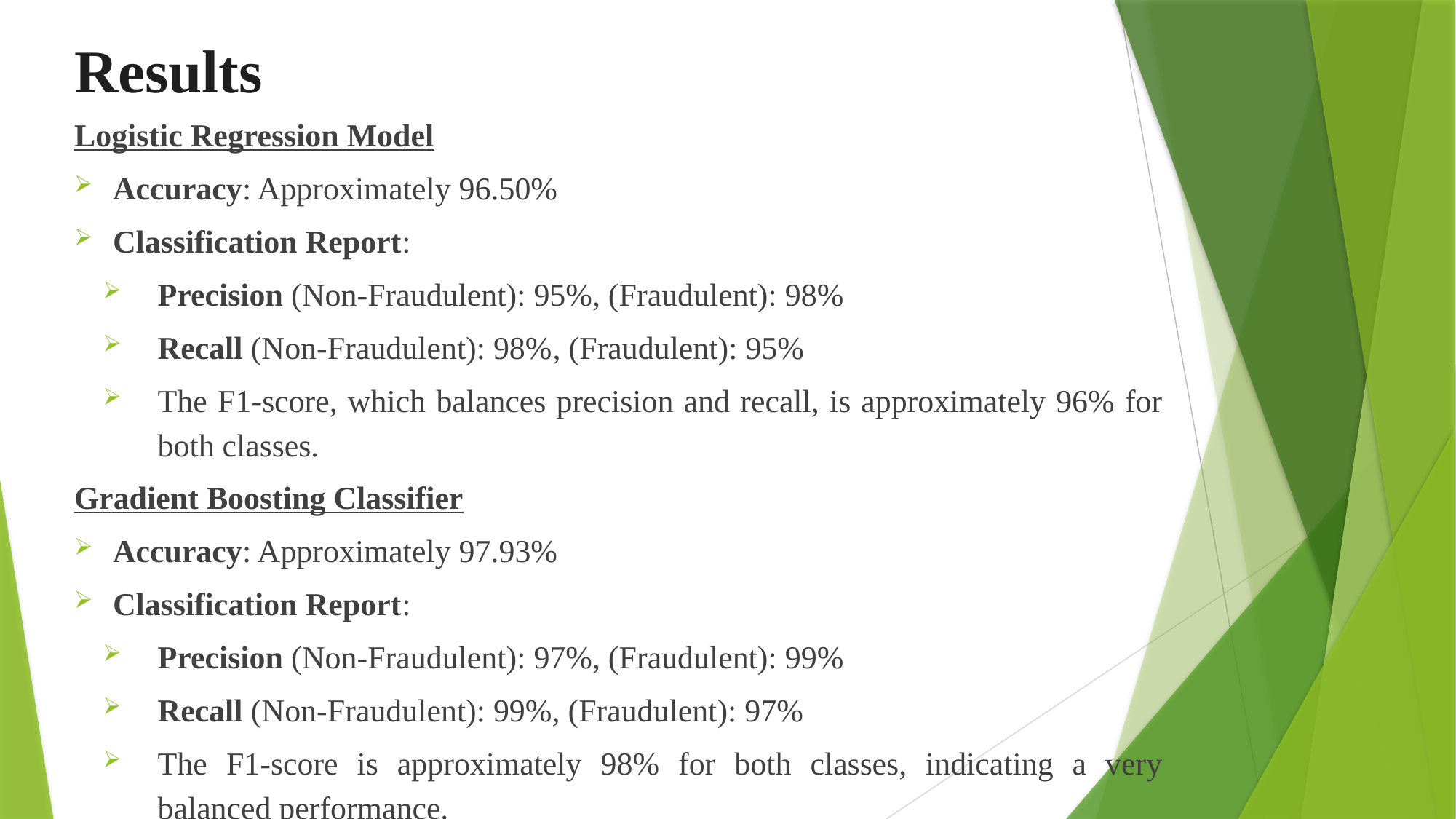

# Results
Logistic Regression Model
Accuracy: Approximately 96.50%
Classification Report:
Precision (Non-Fraudulent): 95%, (Fraudulent): 98%
Recall (Non-Fraudulent): 98%, (Fraudulent): 95%
The F1-score, which balances precision and recall, is approximately 96% for both classes.
Gradient Boosting Classifier
Accuracy: Approximately 97.93%
Classification Report:
Precision (Non-Fraudulent): 97%, (Fraudulent): 99%
Recall (Non-Fraudulent): 99%, (Fraudulent): 97%
The F1-score is approximately 98% for both classes, indicating a very balanced performance.